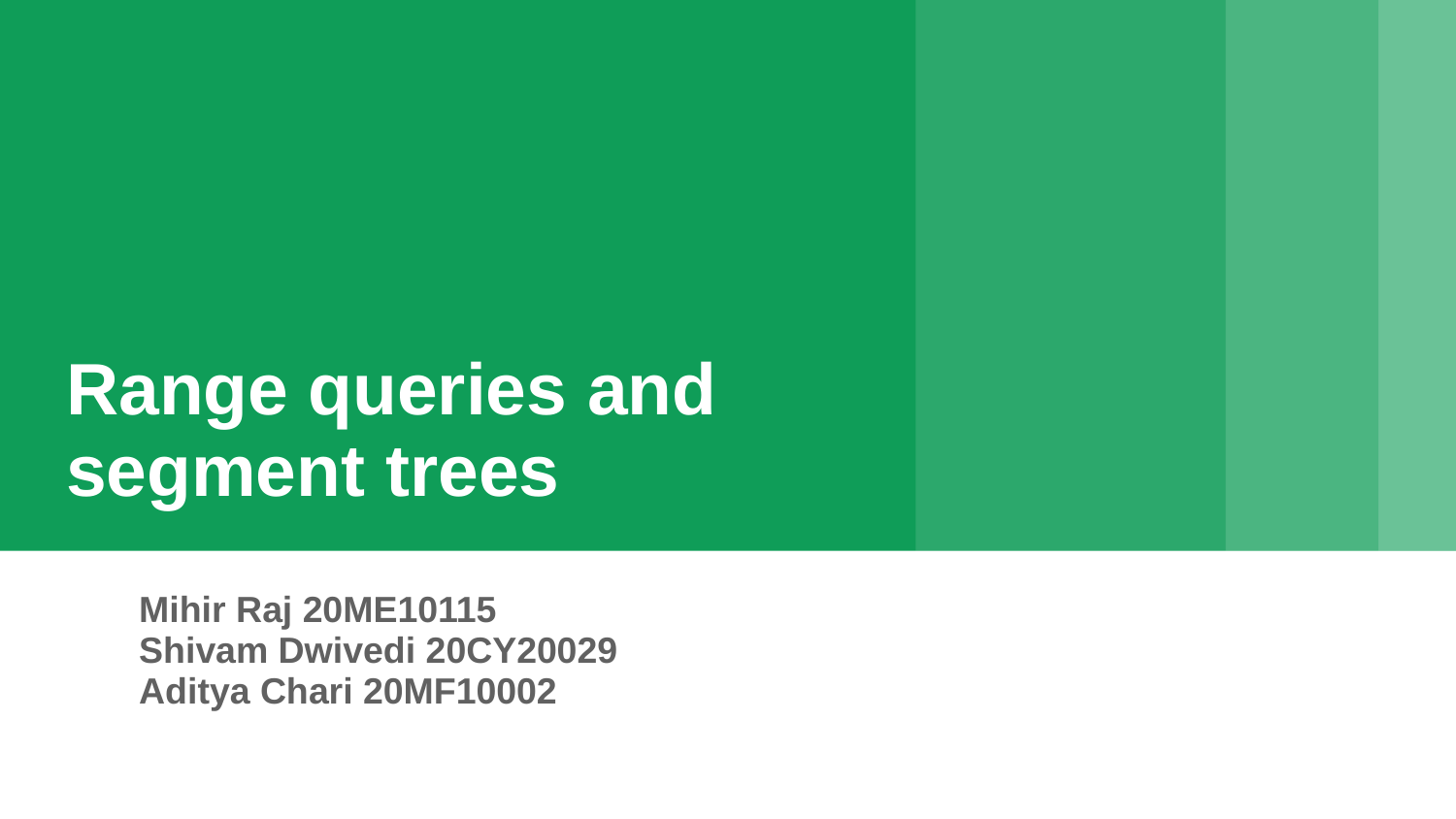

# Range queries and segment trees
Mihir Raj 20ME10115
Shivam Dwivedi 20CY20029
Aditya Chari 20MF10002